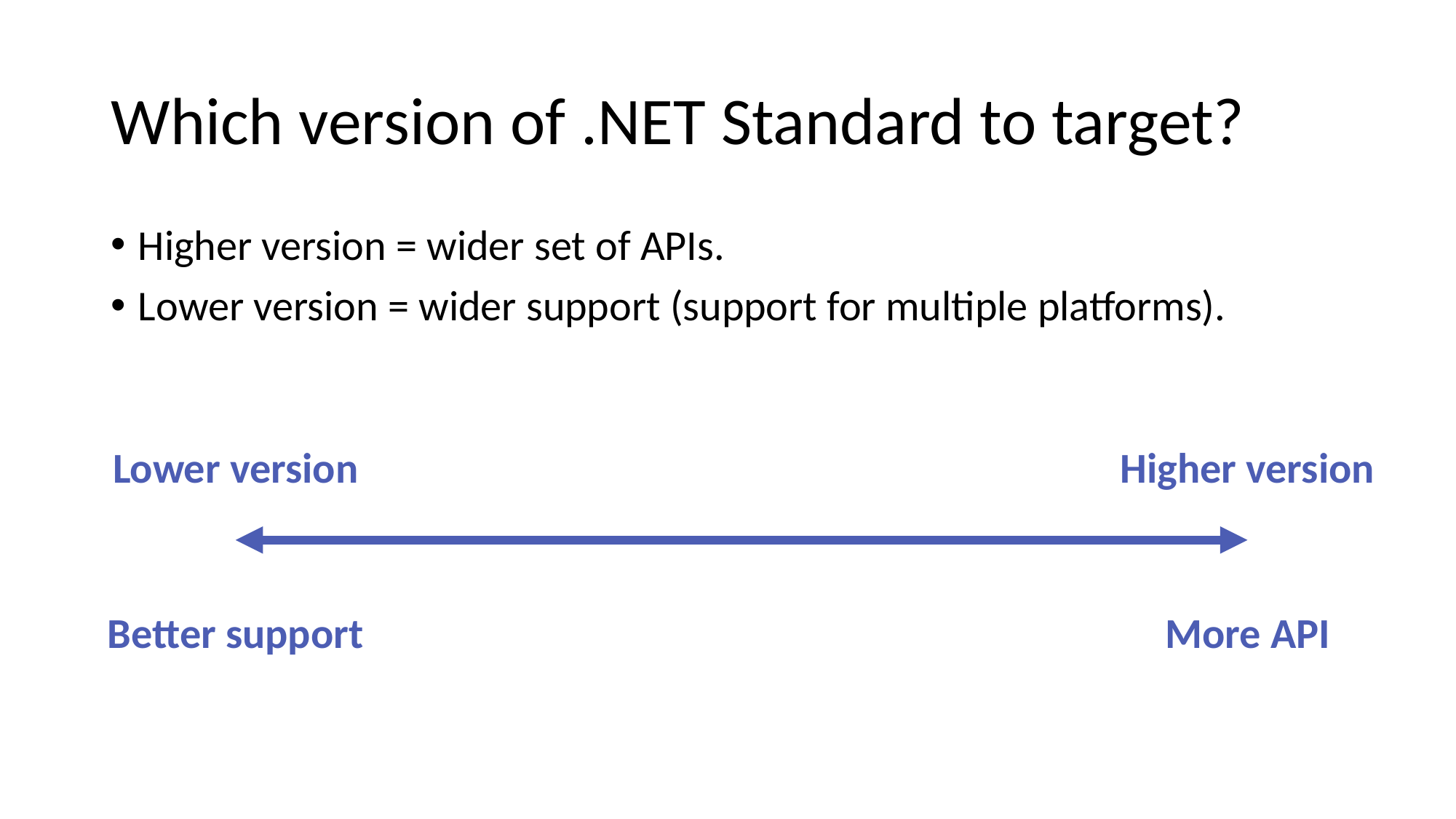

# Which version of .NET Standard to target?
Higher version = wider set of APIs.
Lower version = wider support (support for multiple platforms).
Lower version
Higher version
Better support
More API